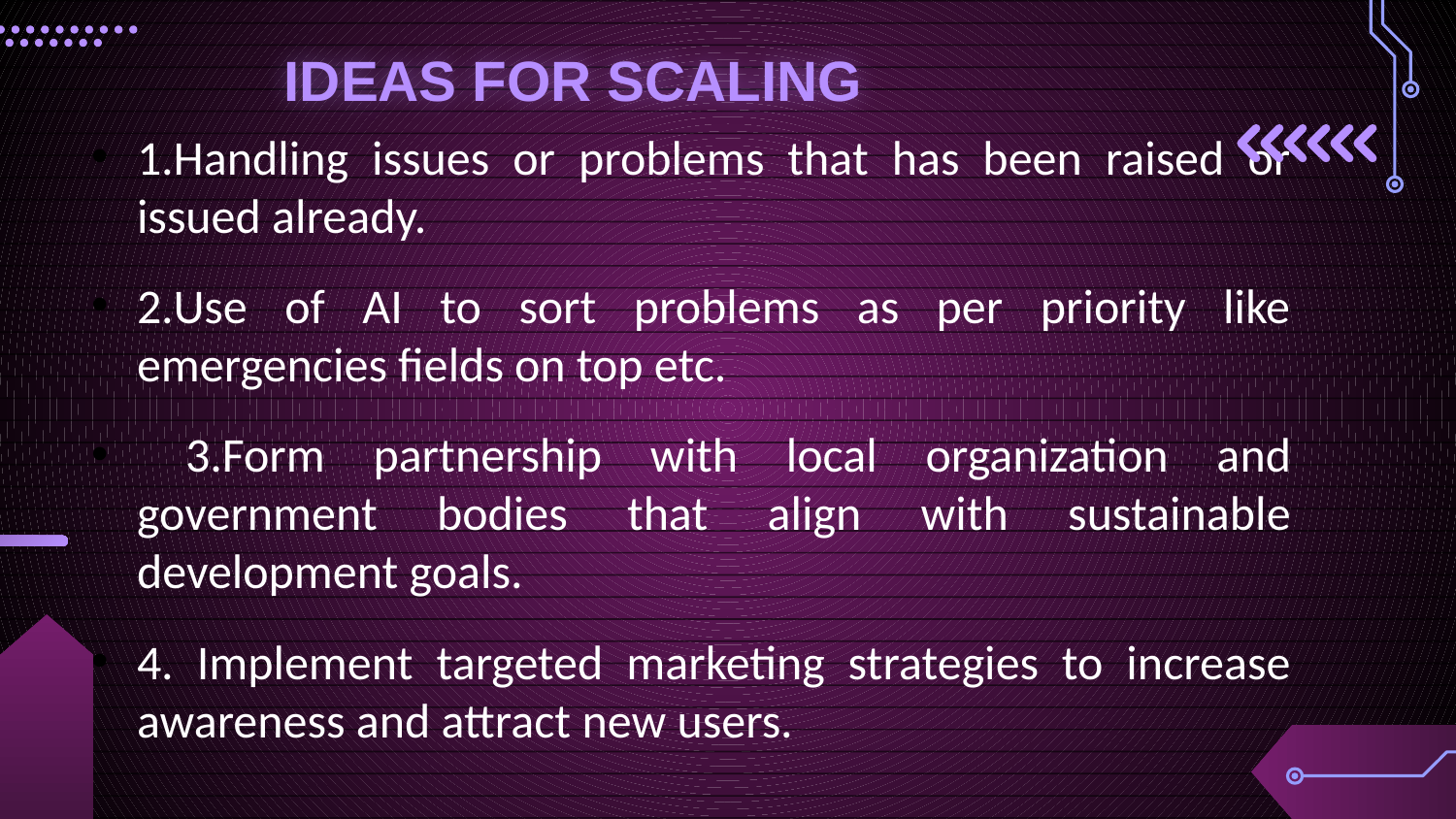

# IDEAS FOR SCALING
1.Handling issues or problems that has been raised or issued already.
2.Use of AI to sort problems as per priority like emergencies fields on top etc.
 3.Form partnership with local organization and government bodies that align with sustainable development goals.
4. Implement targeted marketing strategies to increase awareness and attract new users.